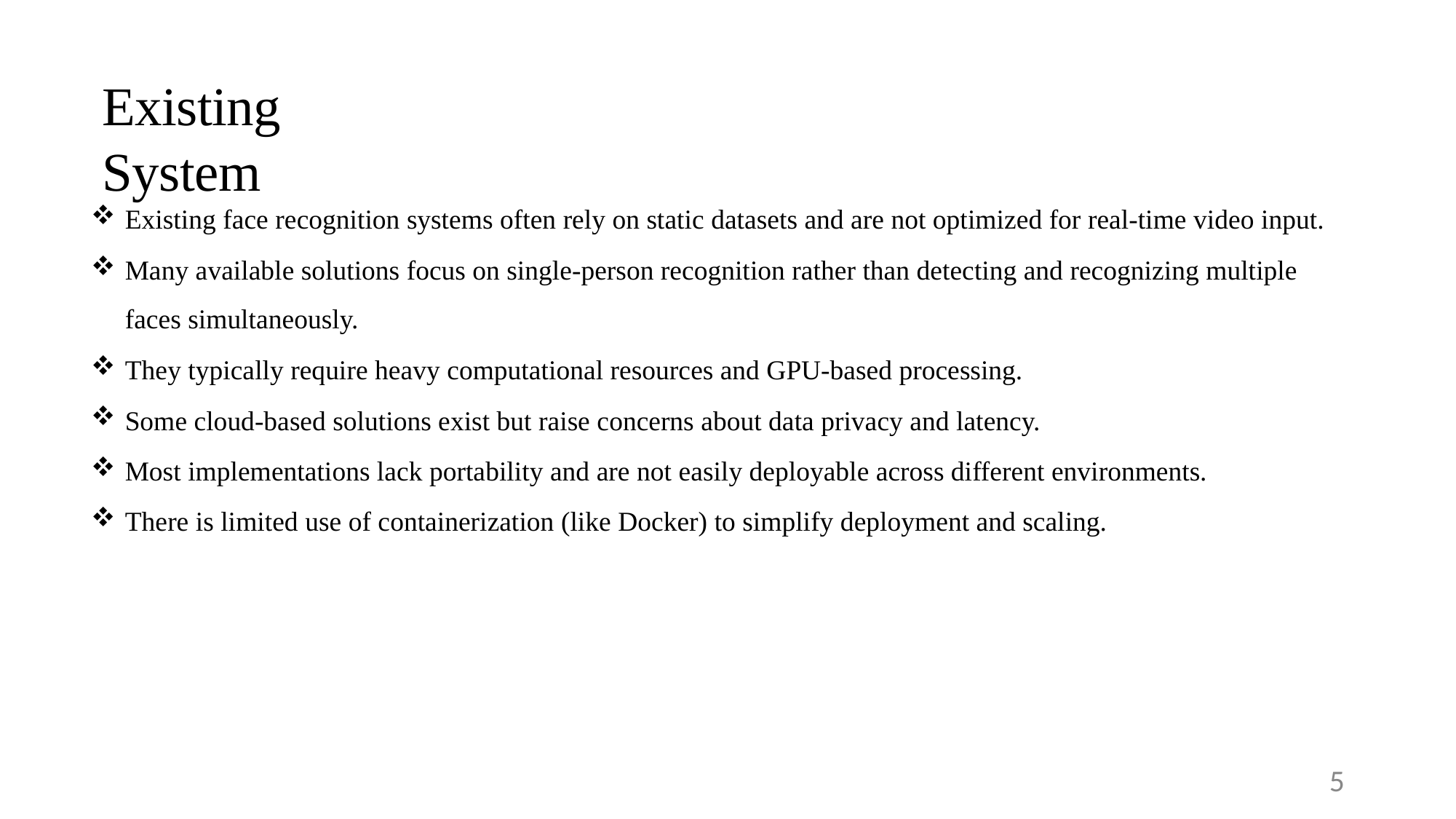

# Existing System
Existing face recognition systems often rely on static datasets and are not optimized for real-time video input.
Many available solutions focus on single-person recognition rather than detecting and recognizing multiple faces simultaneously.
They typically require heavy computational resources and GPU-based processing.
Some cloud-based solutions exist but raise concerns about data privacy and latency.
Most implementations lack portability and are not easily deployable across different environments.
There is limited use of containerization (like Docker) to simplify deployment and scaling.
5